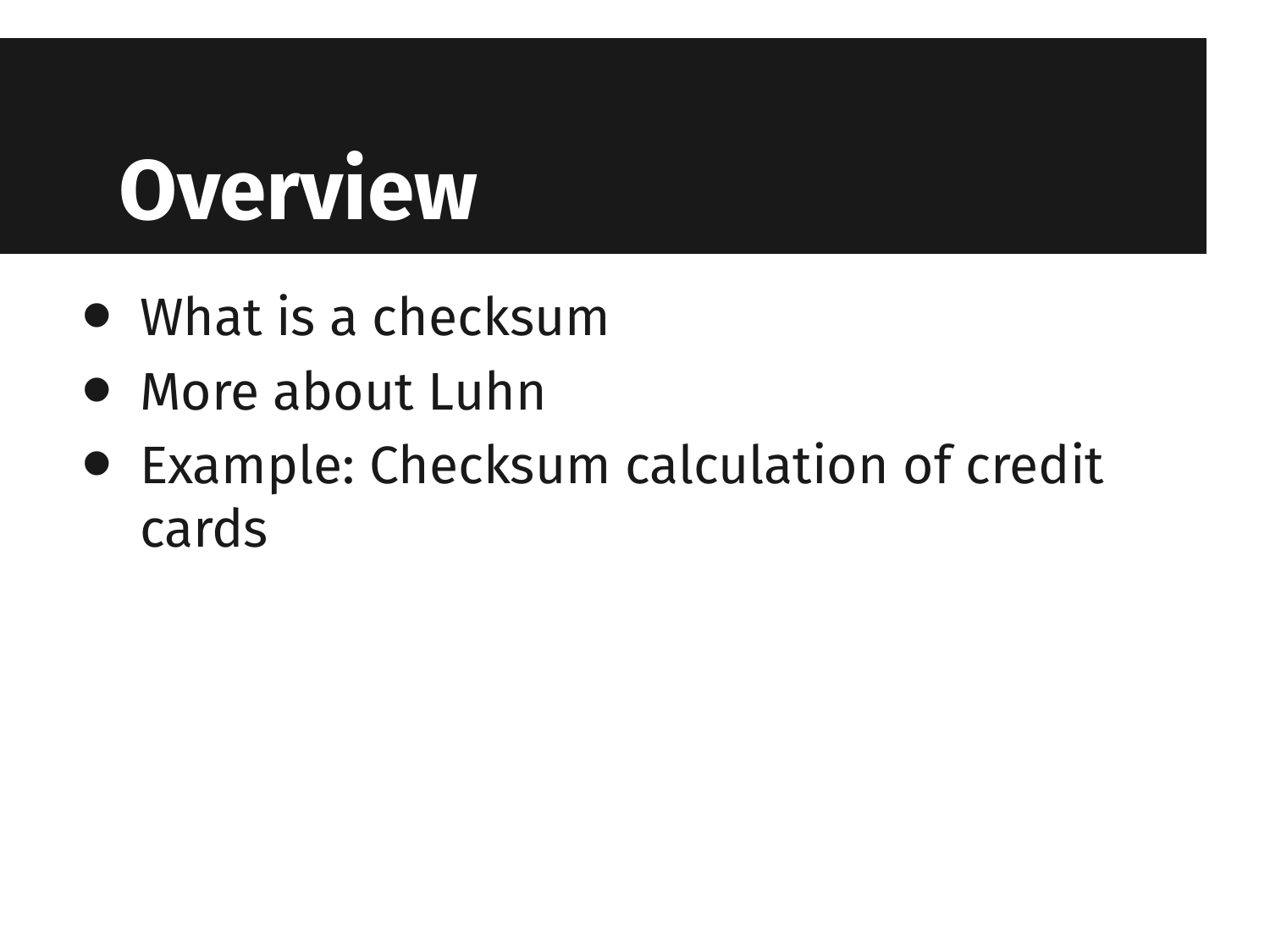

# Overview
What is a checksum
More about Luhn
Example: Checksum calculation of credit cards